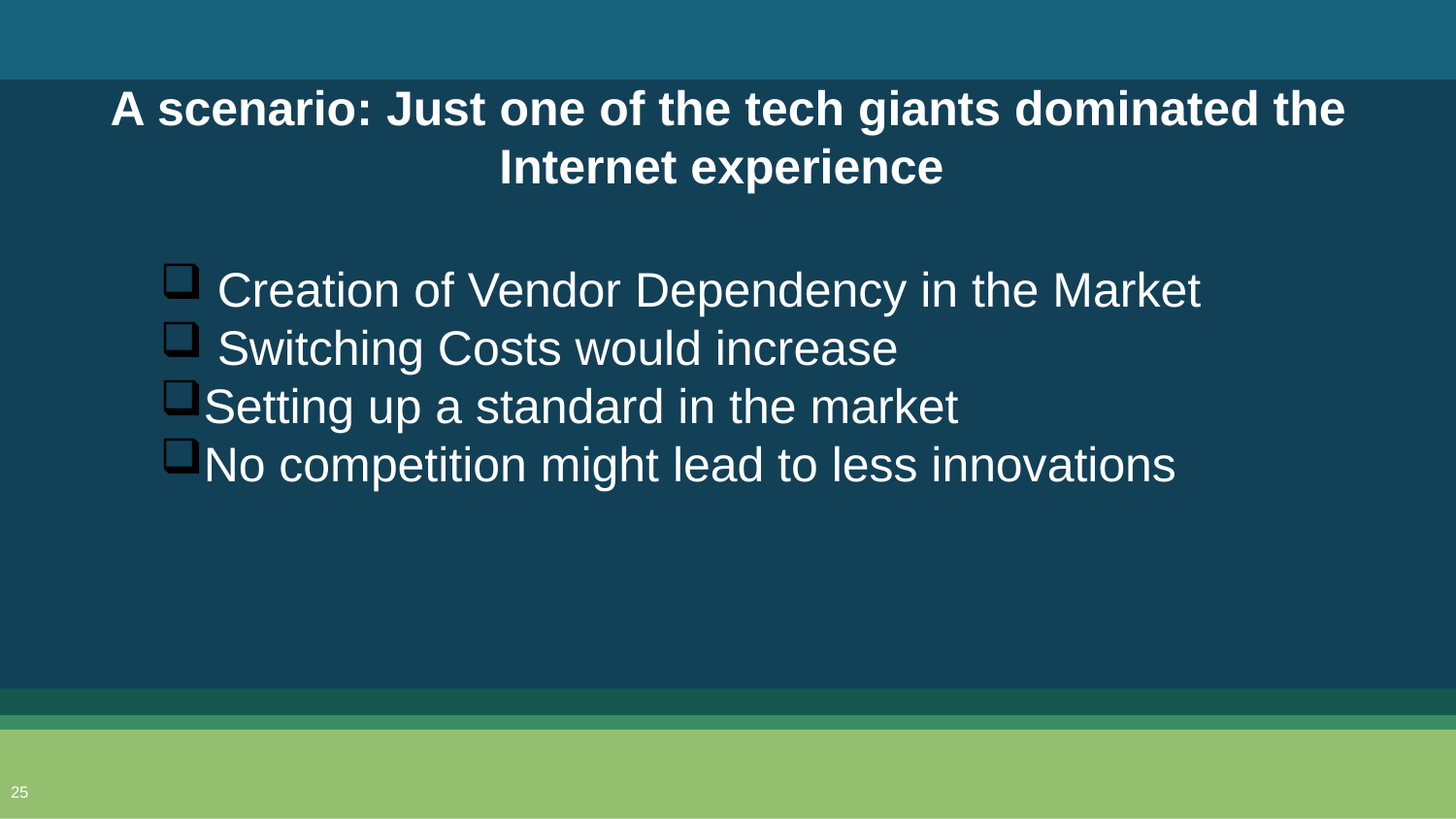

A scenario: Just one of the tech giants dominated the Internet experience

 Creation of Vendor Dependency in the Market
 Switching Costs would increase
Setting up a standard in the market
No competition might lead to less innovations
25